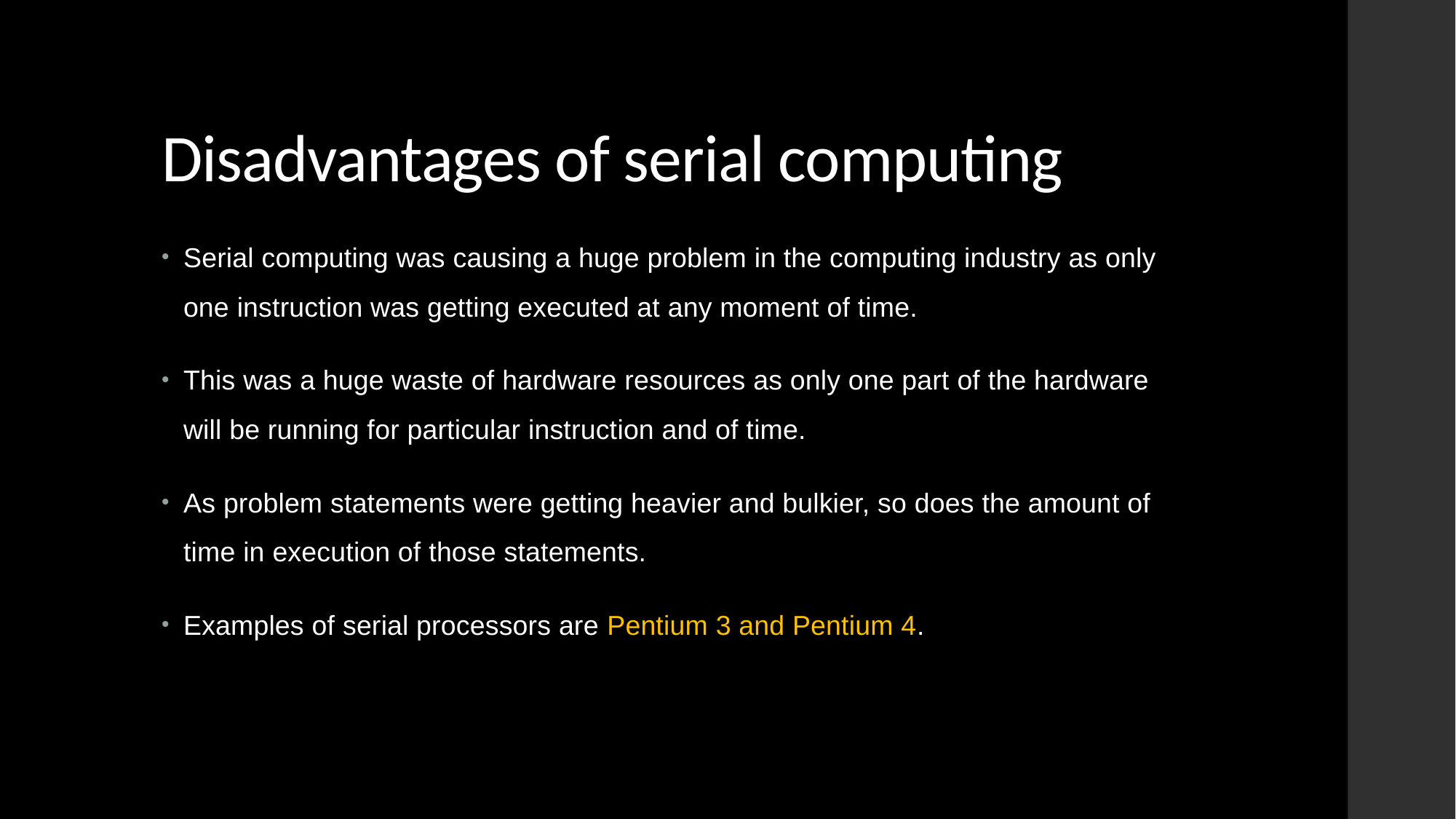

# Disadvantages of serial computing
Serial computing was causing a huge problem in the computing industry as only one instruction was getting executed at any moment of time.
This was a huge waste of hardware resources as only one part of the hardware will be running for particular instruction and of time.
As problem statements were getting heavier and bulkier, so does the amount of time in execution of those statements.
Examples of serial processors are Pentium 3 and Pentium 4.